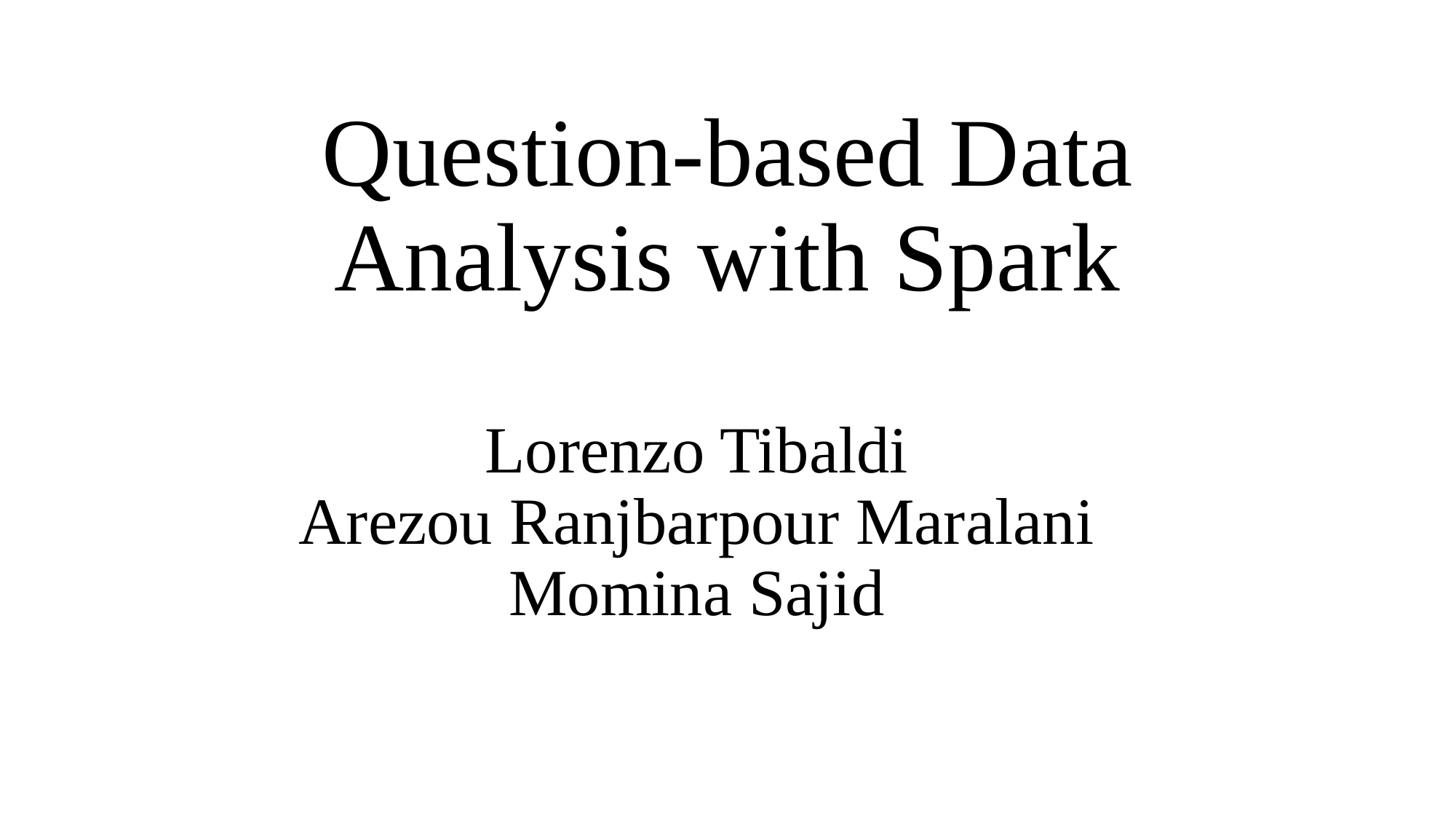

Question-based Data Analysis with Spark
# Lorenzo Tibaldi Arezou Ranjbarpour Maralani Momina Sajid